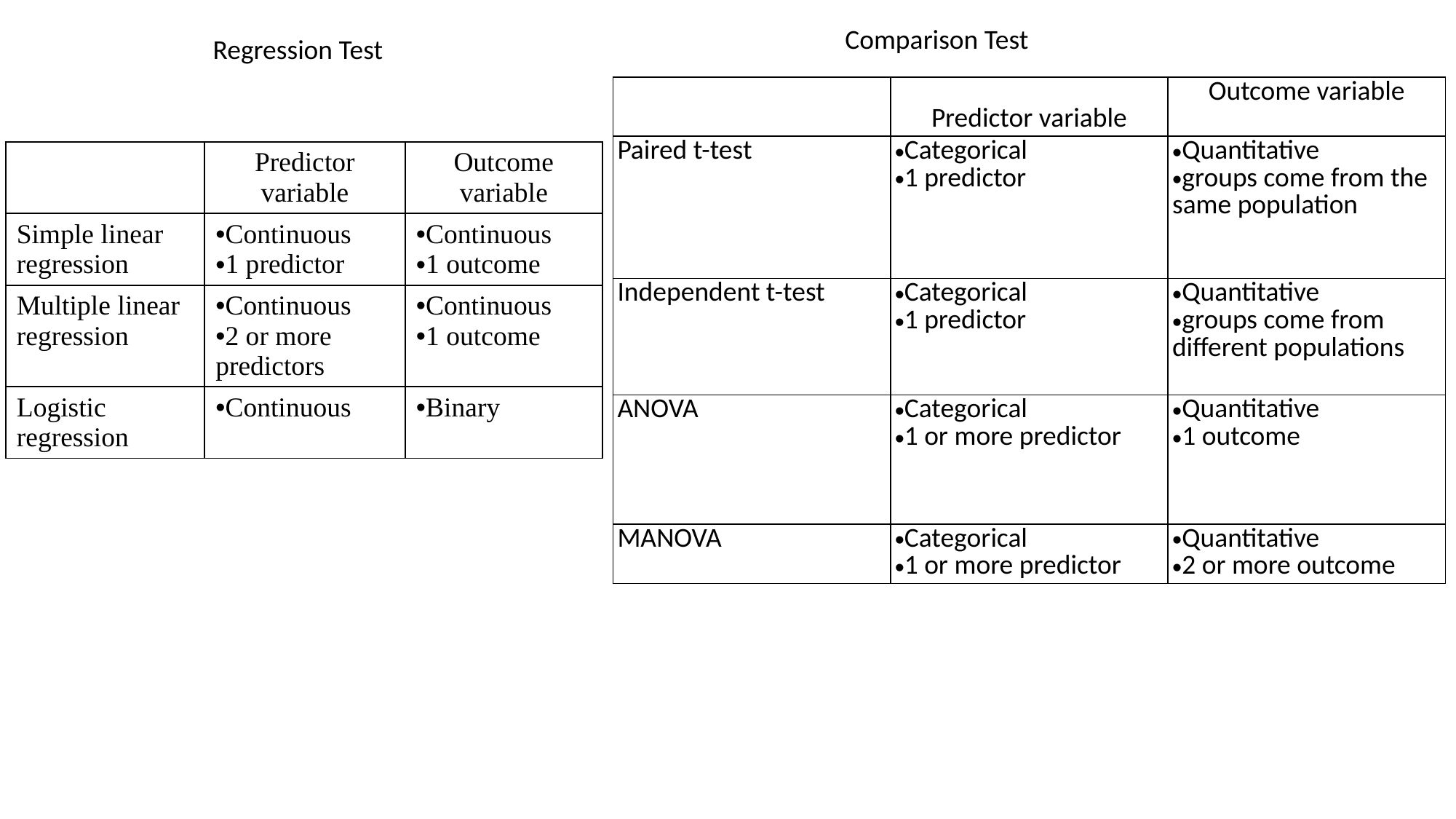

Comparison Test
Regression Test
|  | Predictor variable | Outcome variable |
| --- | --- | --- |
| Paired t-test | Categorical 1 predictor | Quantitative groups come from the same population |
| Independent t-test | Categorical 1 predictor | Quantitative groups come from different populations |
| ANOVA | Categorical 1 or more predictor | Quantitative 1 outcome |
| MANOVA | Categorical 1 or more predictor | Quantitative 2 or more outcome |
|  | Predictor variable | Outcome variable |
| --- | --- | --- |
| Simple linear regression | Continuous 1 predictor | Continuous 1 outcome |
| Multiple linear regression | Continuous 2 or more predictors | Continuous 1 outcome |
| Logistic regression | Continuous | Binary |